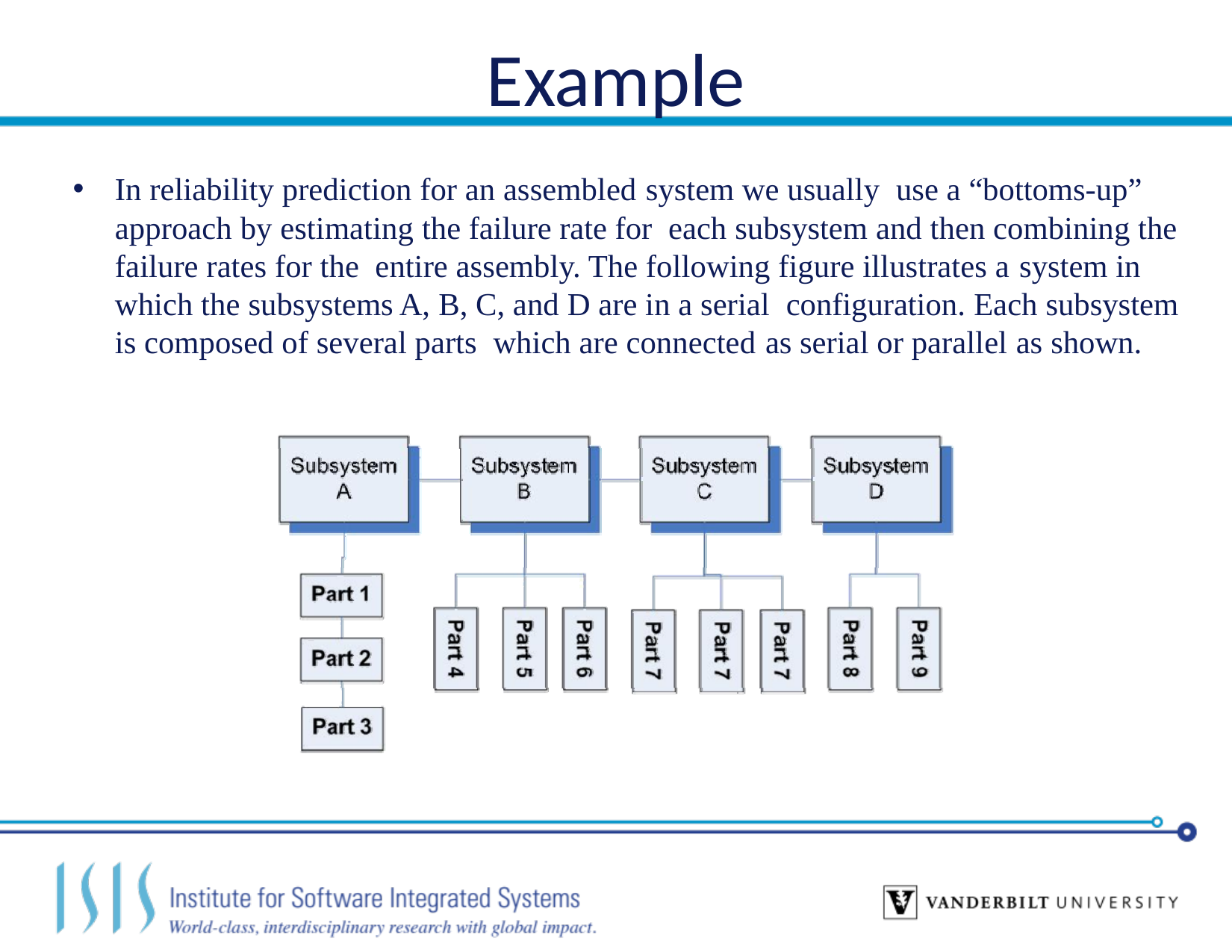

# Example
In reliability prediction for an assembled system we usually  use a “bottoms-up” approach by estimating the failure rate for  each subsystem and then combining the failure rates for the  entire assembly. The following figure illustrates a system in  which the subsystems A, B, C, and D are in a serial  configuration. Each subsystem is composed of several parts  which are connected as serial or parallel as shown.